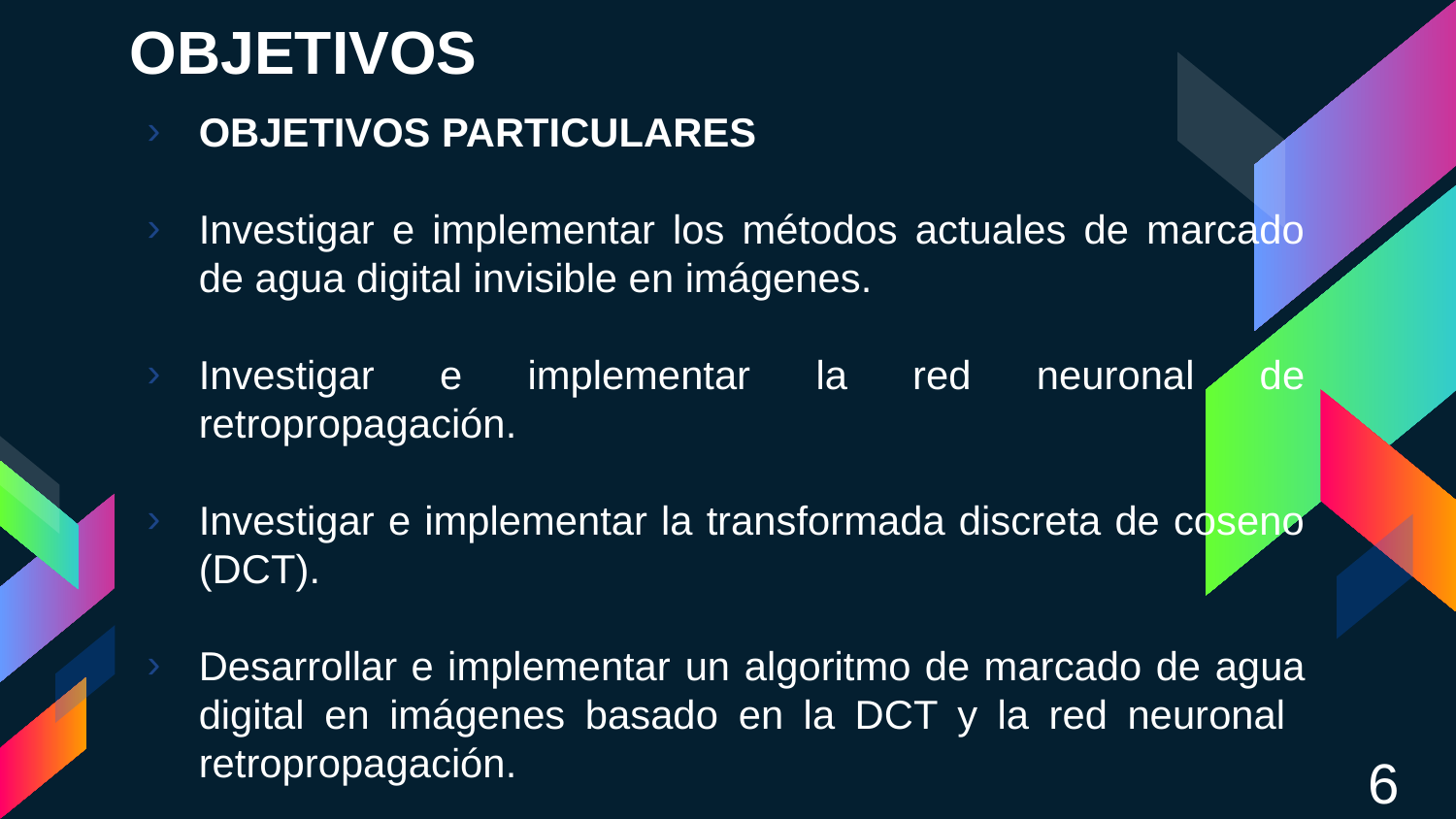

# OBJETIVOS
OBJETIVOS PARTICULARES

Investigar e implementar los métodos actuales de marcado de agua digital invisible en imágenes.

Investigar e implementar la red neuronal de retropropagación.

Investigar e implementar la transformada discreta de coseno (DCT).

Desarrollar e implementar un algoritmo de marcado de agua digital en imágenes basado en la DCT y la red neuronal  retropropagación.

 Diseñar e implementar una GUI amigable en la que se aplique el algoritmo de marcado de agua propuesto.

6